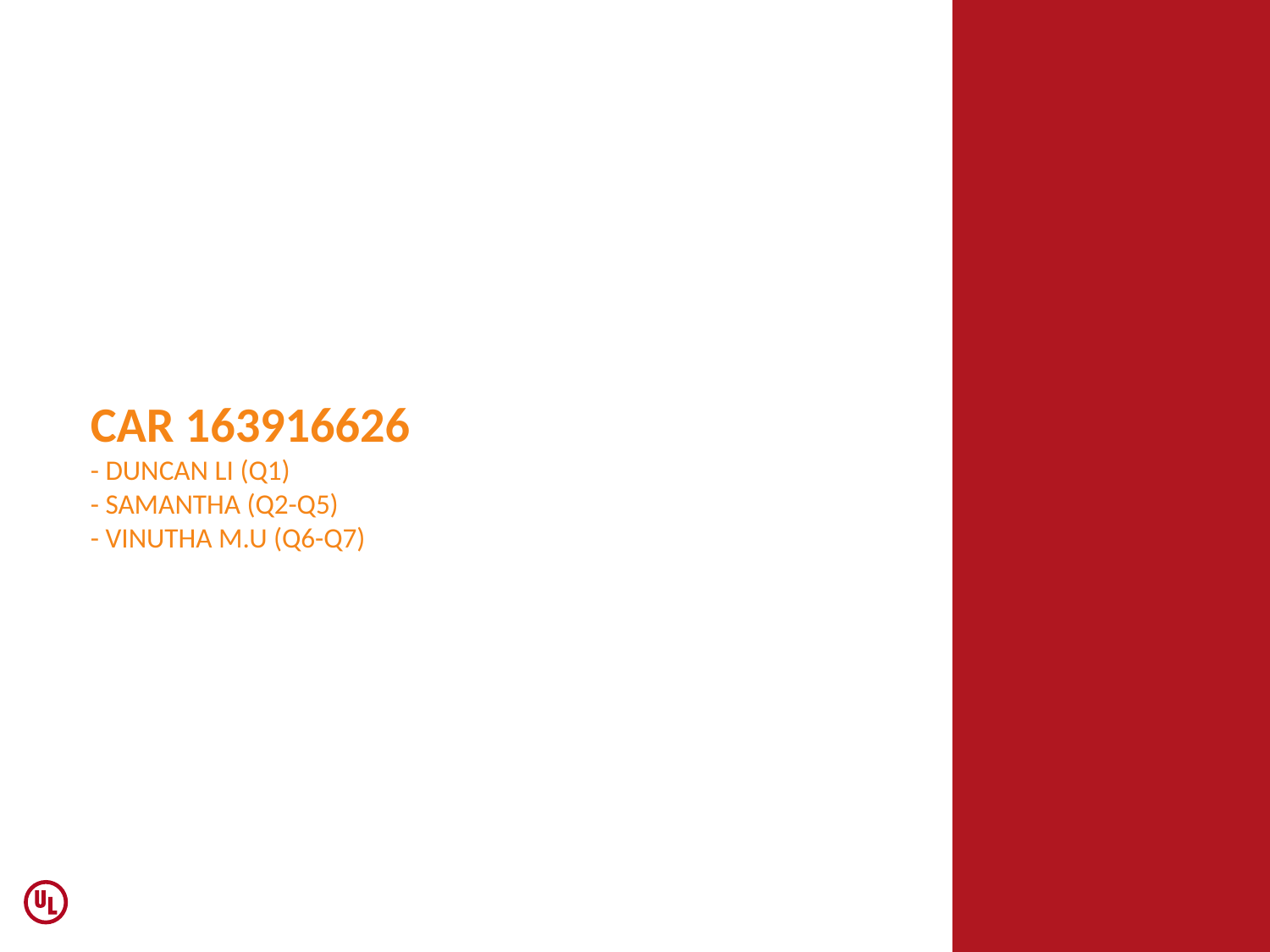

CAR 163916626
- Duncan Li (Q1)
- Samantha (Q2-Q5)
- Vinutha M.U (Q6-Q7)